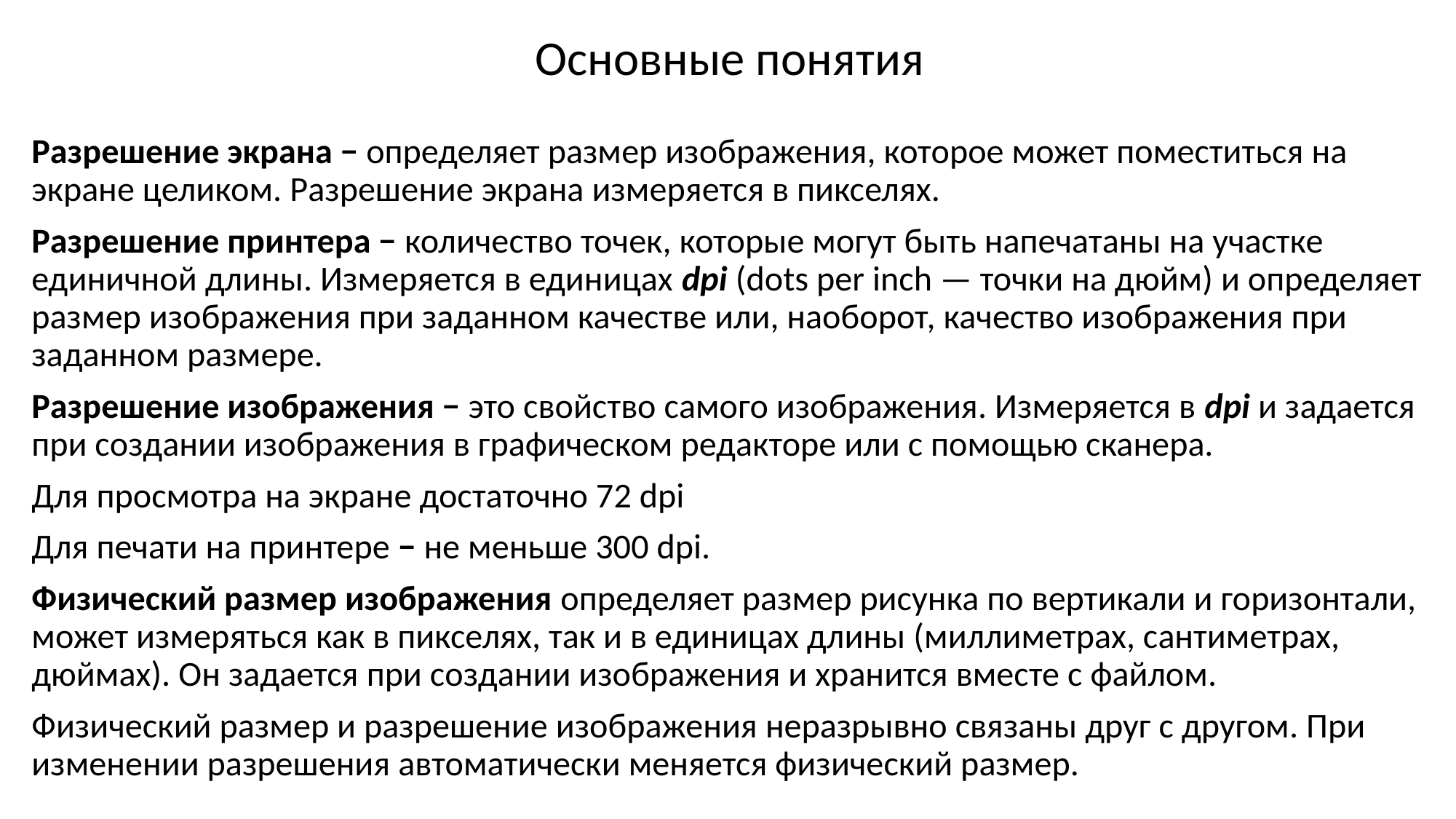

# Основные понятия
Разрешение экрана − определяет размер изображения, которое может поместиться на экране целиком. Разрешение экрана измеряется в пикселях.
Разрешение принтера − количество точек, которые могут быть напечатаны на участке единичной длины. Измеряется в единицах dpi (dots per inch — точки на дюйм) и определяет размер изображения при заданном качестве или, наоборот, качество изображения при заданном размере.
Разрешение изображения − это свойство самого изображения. Измеряется в dpi и задается при создании изображения в графическом редакторе или с помощью сканера.
Для просмотра на экране достаточно 72 dpi
Для печати на принтере − не меньше 300 dpi.
Физический размер изображения определяет размер рисунка по вертикали и горизонтали, может измеряться как в пикселях, так и в единицах длины (миллиметрах, сантиметрах, дюймах). Он задается при создании изображения и хранится вместе с файлом.
Физический размер и разрешение изображения неразрывно связаны друг с другом. При изменении разрешения автоматически меняется физический размер.